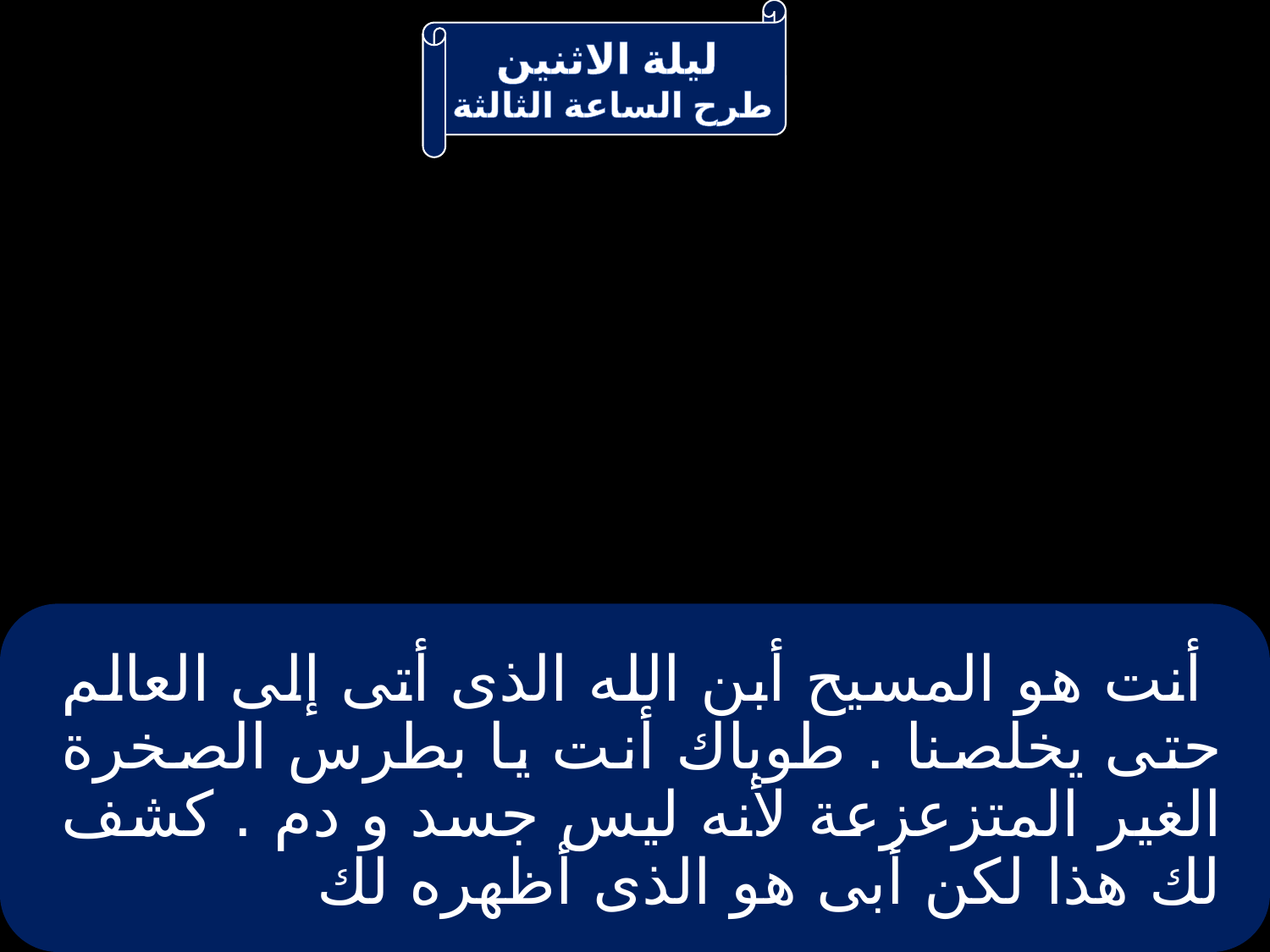

# أنت هو المسيح أبن الله الذى أتى إلى العالم حتى يخلصنا . طوباك أنت يا بطرس الصخرة الغير المتزعزعة لأنه ليس جسد و دم . كشف لك هذا لكن أبى هو الذى أظهره لك